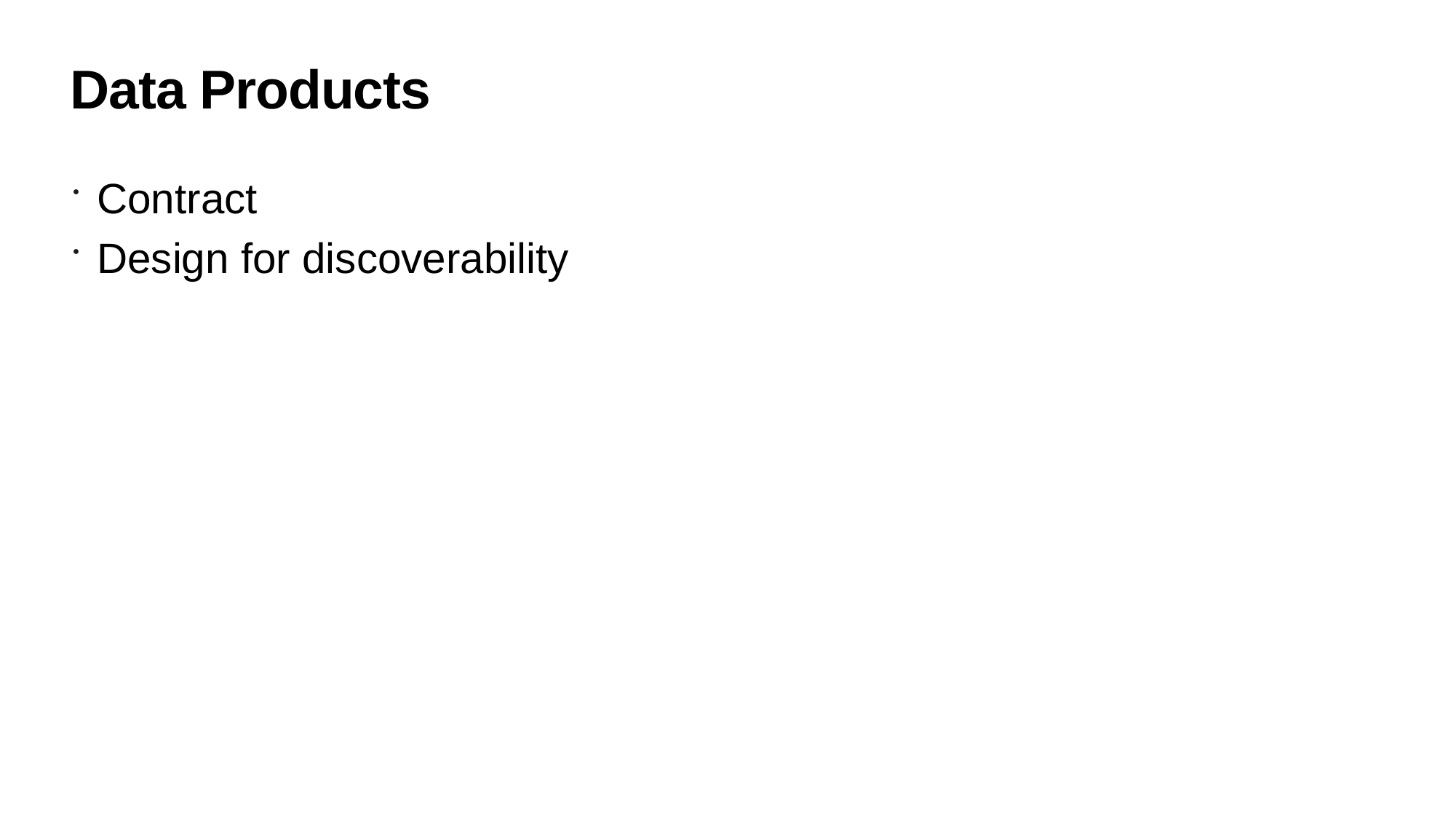

# Data Products
Contract
Design for discoverability